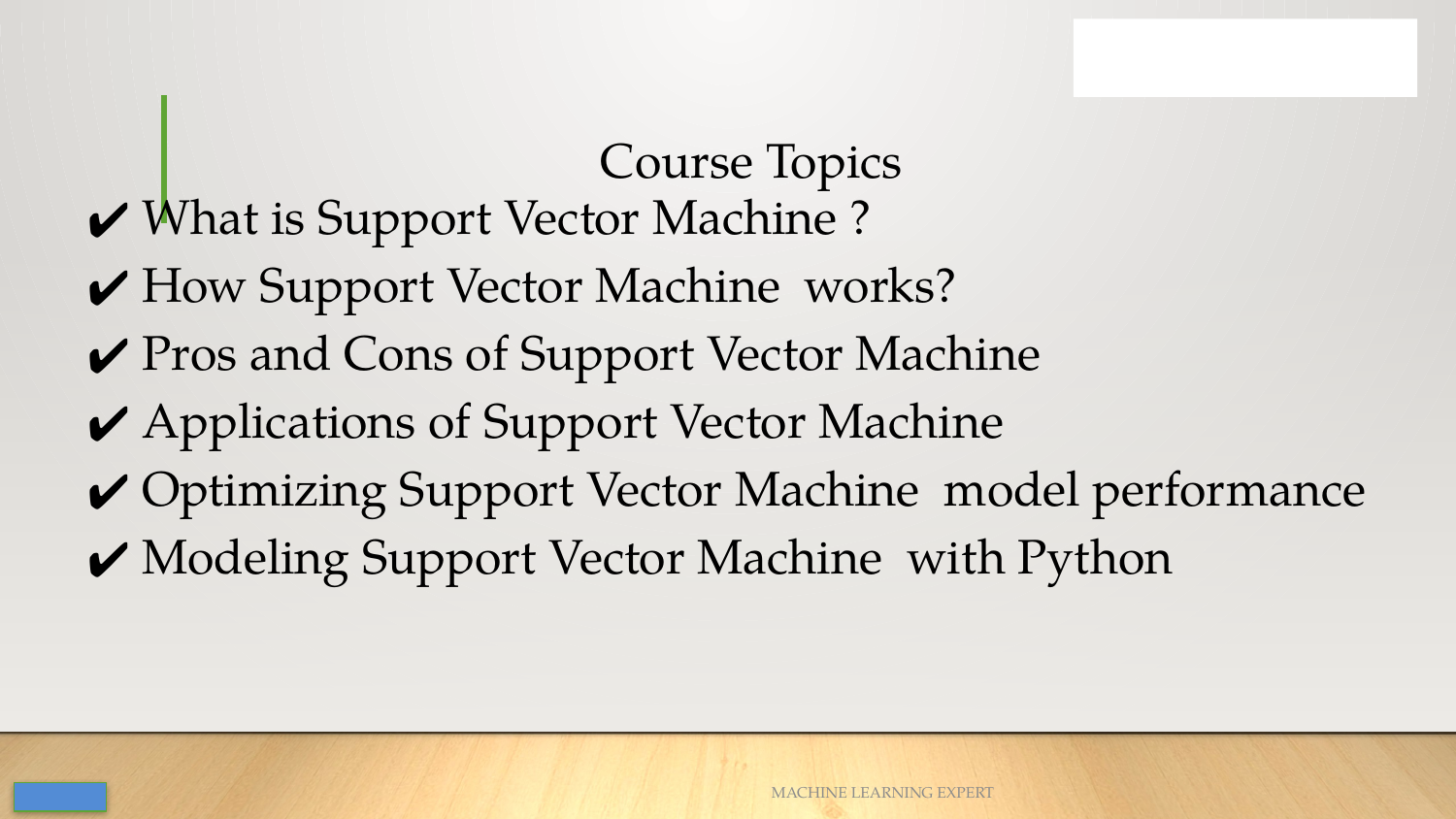

# Course Topics
What is Support Vector Machine ?
How Support Vector Machine  works?
Pros and Cons of Support Vector Machine
Applications of Support Vector Machine
Optimizing Support Vector Machine  model performance
Modeling Support Vector Machine  with Python

MACHINE LEARNING EXPERT